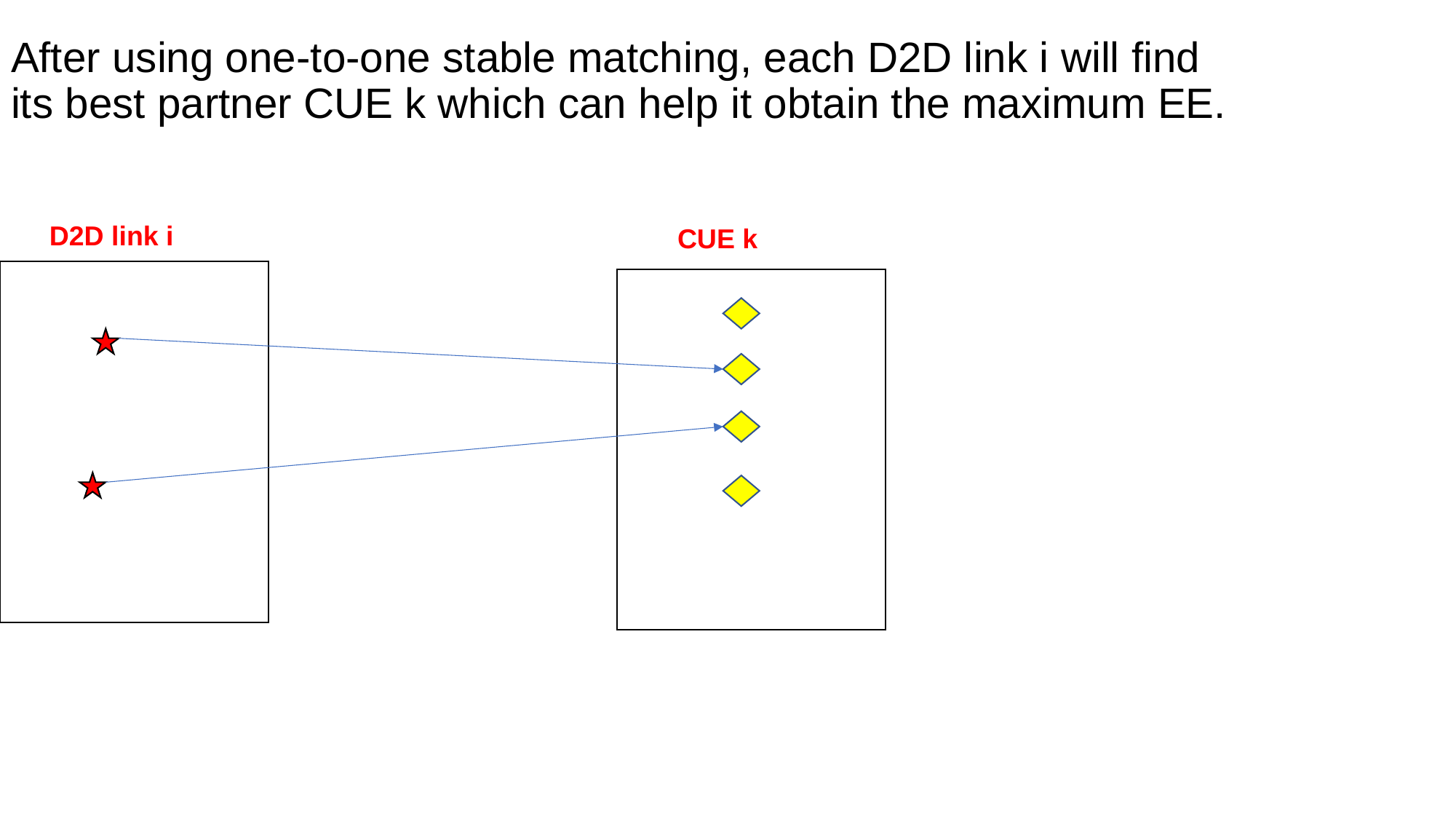

# After using one-to-one stable matching, each D2D link i will find its best partner CUE k which can help it obtain the maximum EE.
D2D link i
CUE k